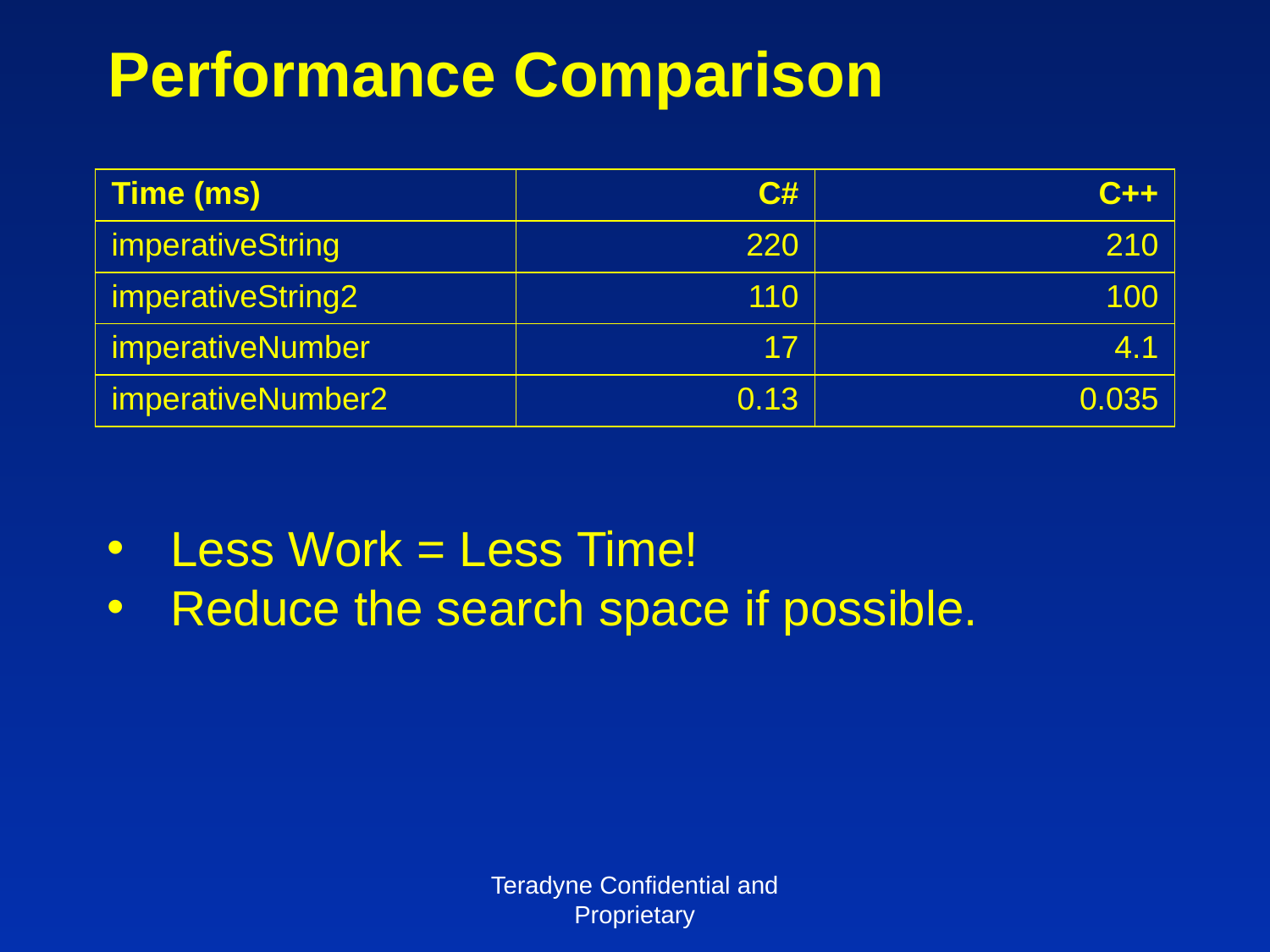

# Performance Comparison
| Time (ms) | C# | C++ |
| --- | --- | --- |
| imperativeString | 220 | 210 |
| imperativeString2 | 110 | 100 |
| imperativeNumber | 17 | 4.1 |
| imperativeNumber2 | 0.13 | 0.035 |
Less Work = Less Time!
Reduce the search space if possible.
Teradyne Confidential and Proprietary